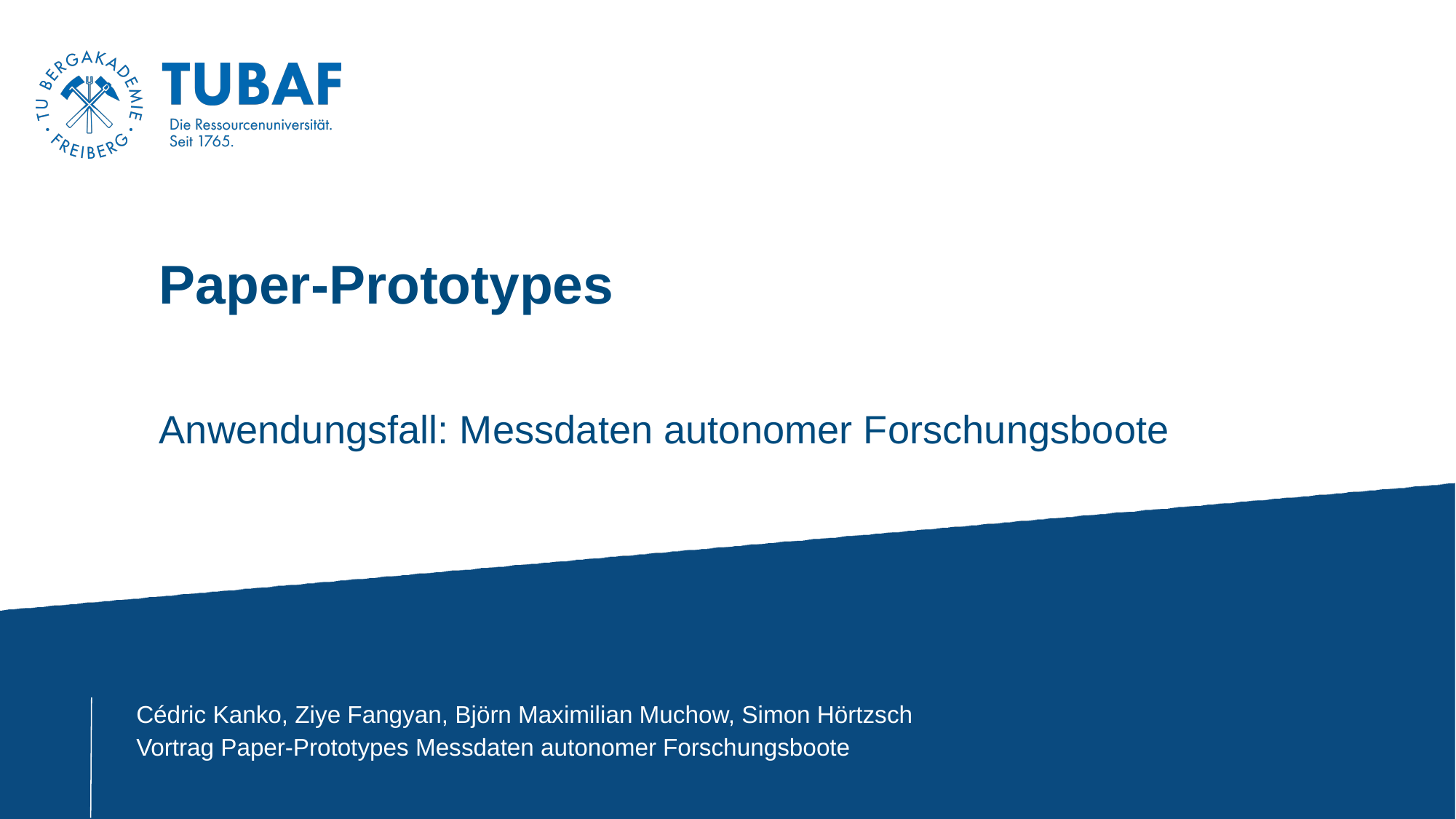

# Paper-Prototypes
Anwendungsfall: Messdaten autonomer Forschungsboote
Cédric Kanko, Ziye Fangyan, Björn Maximilian Muchow, Simon Hörtzsch
Vortrag Paper-Prototypes Messdaten autonomer Forschungsboote